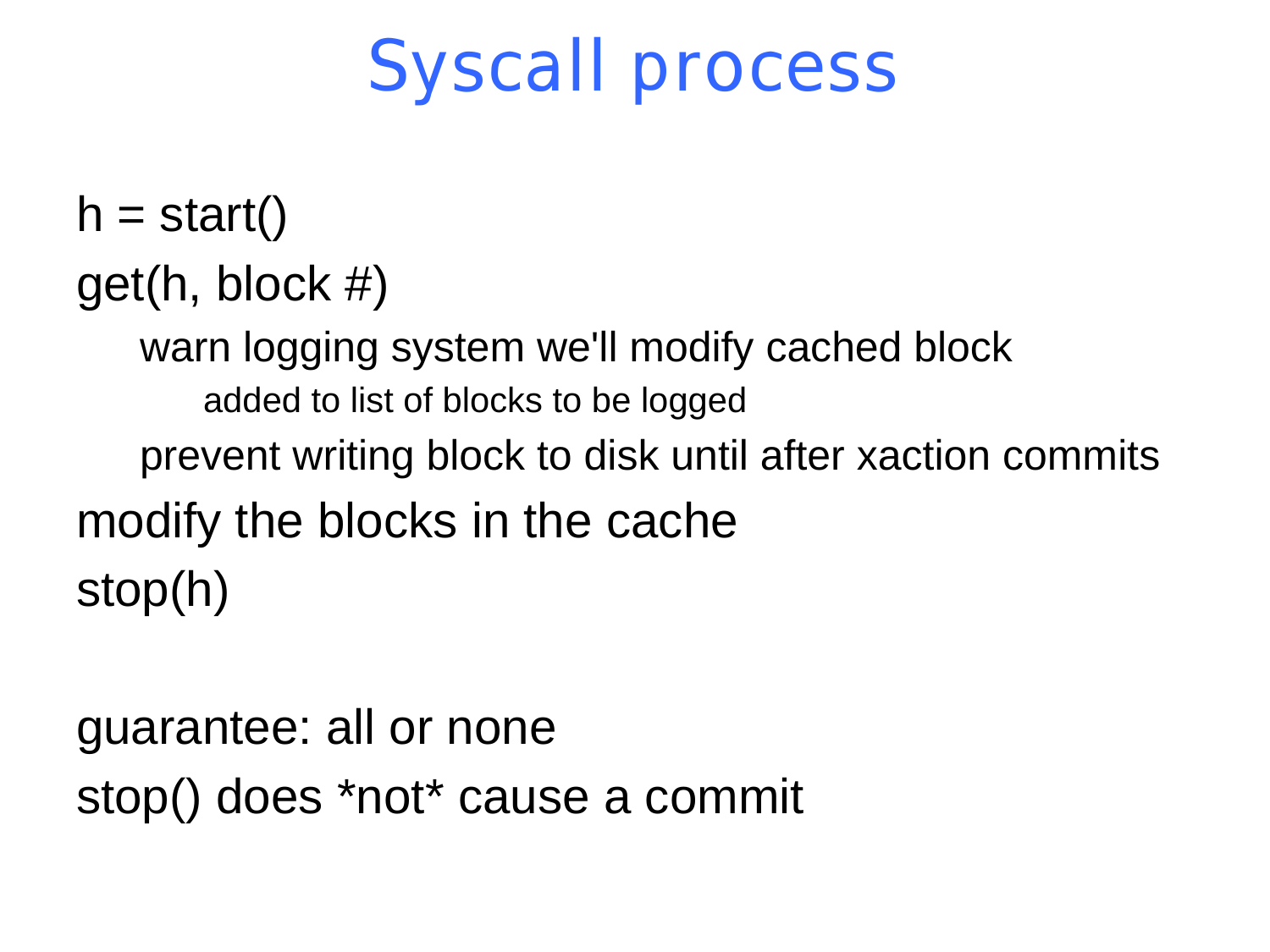

# Syscall process
h = start()
get(h, block #)
warn logging system we'll modify cached block
added to list of blocks to be logged
prevent writing block to disk until after xaction commits
modify the blocks in the cache
stop(h)

guarantee: all or none
stop() does *not* cause a commit